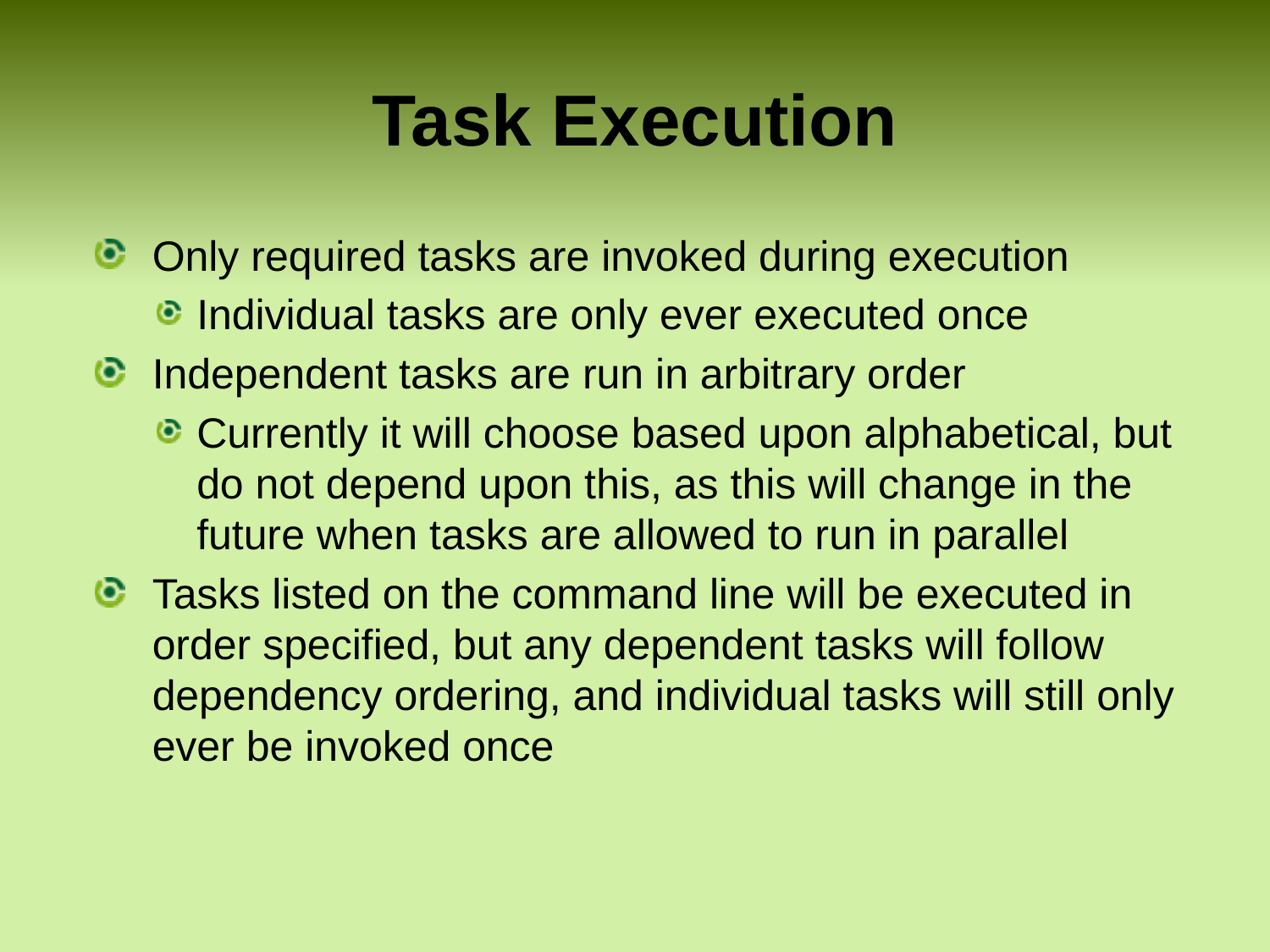

# Task Execution
Only required tasks are invoked during execution
Individual tasks are only ever executed once
Independent tasks are run in arbitrary order
Currently it will choose based upon alphabetical, but do not depend upon this, as this will change in the future when tasks are allowed to run in parallel
Tasks listed on the command line will be executed in order specified, but any dependent tasks will follow dependency ordering, and individual tasks will still only ever be invoked once